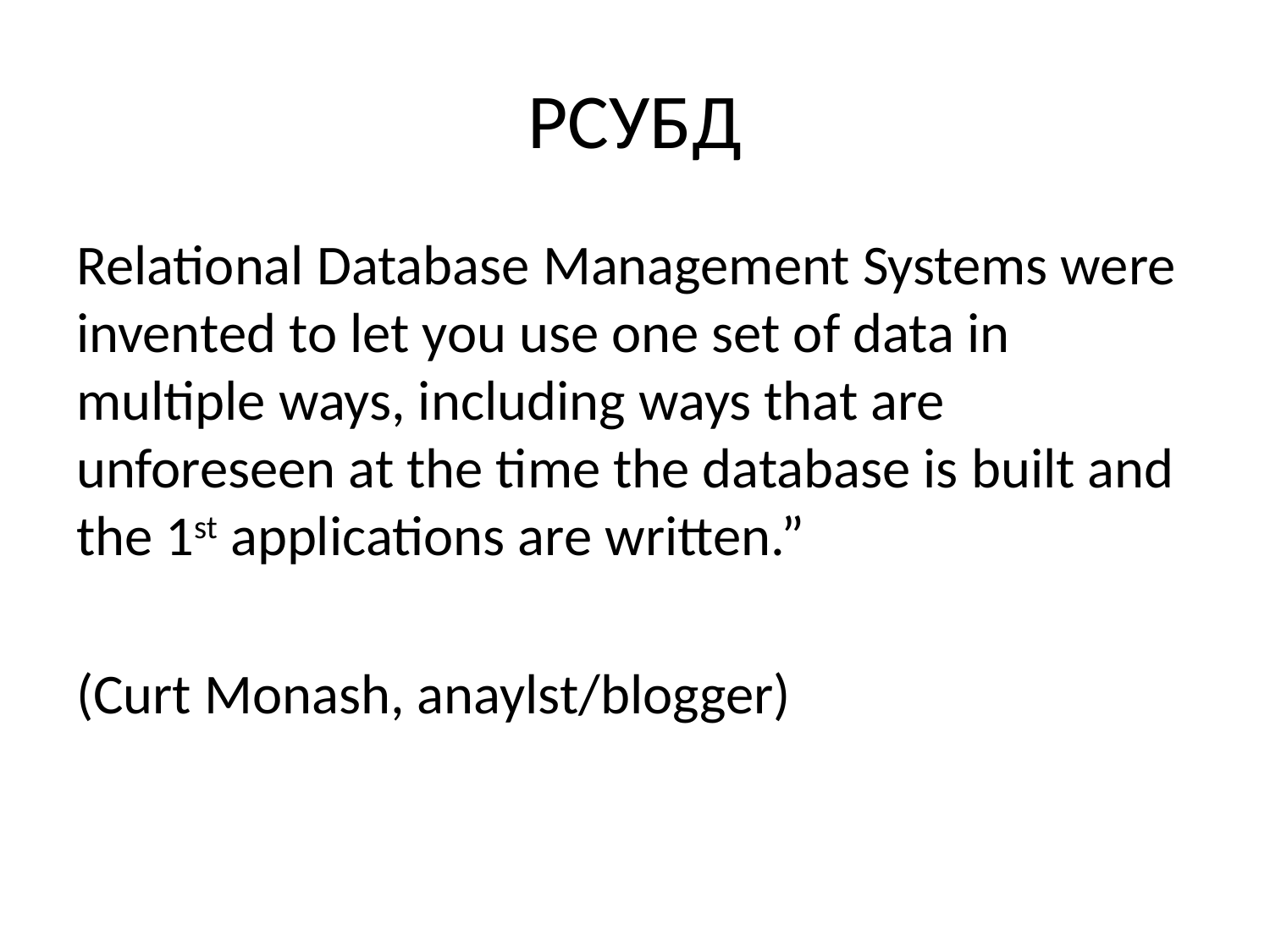

# РСУБД
Relational Database Management Systems were invented to let you use one set of data in multiple ways, including ways that are unforeseen at the time the database is built and the 1st applications are written.”

(Curt Monash, anaylst/blogger)